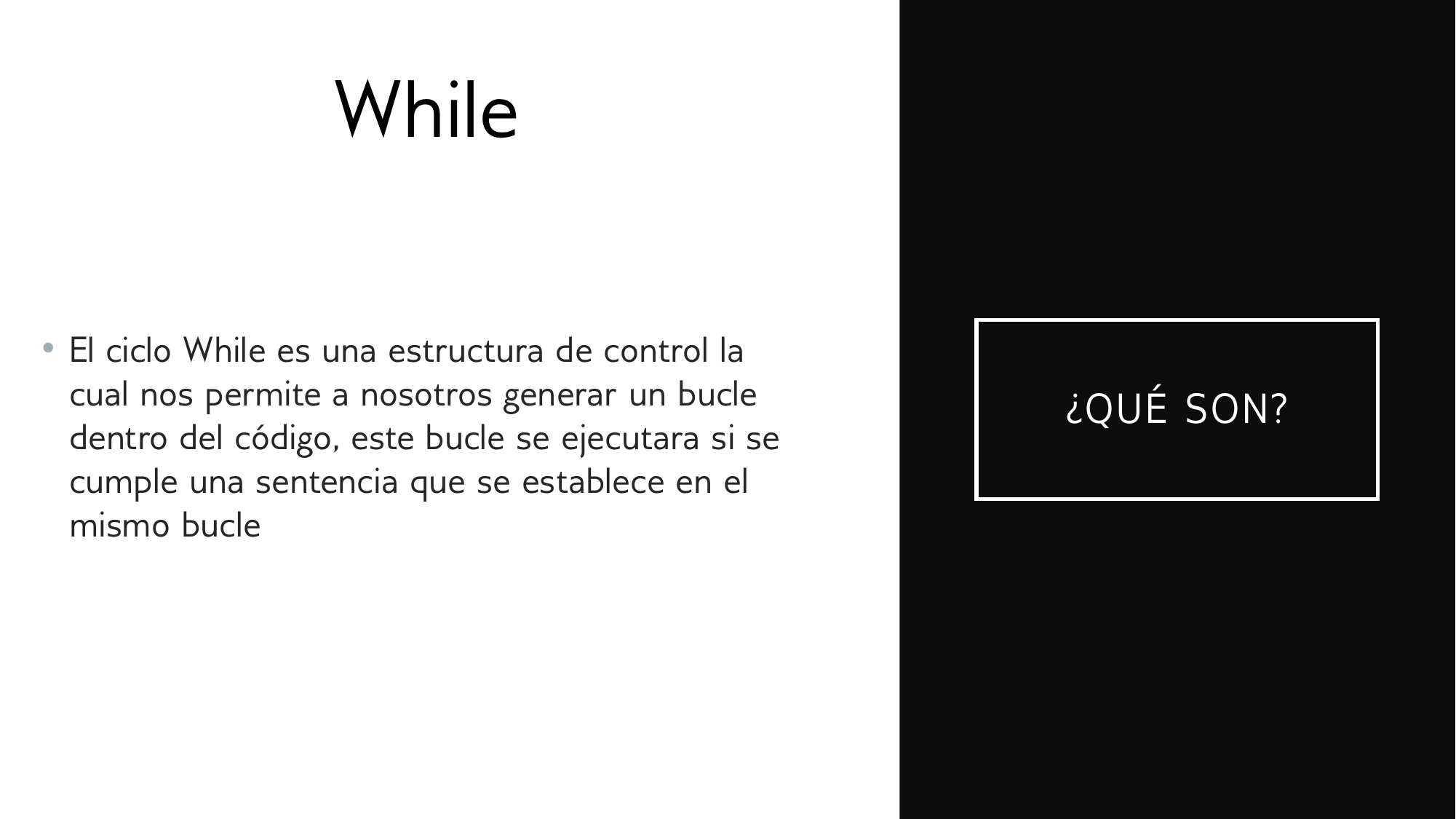

While
El ciclo While es una estructura de control la cual nos permite a nosotros generar un bucle dentro del código, este bucle se ejecutara si se cumple una sentencia que se establece en el mismo bucle
# ¿Qué son?